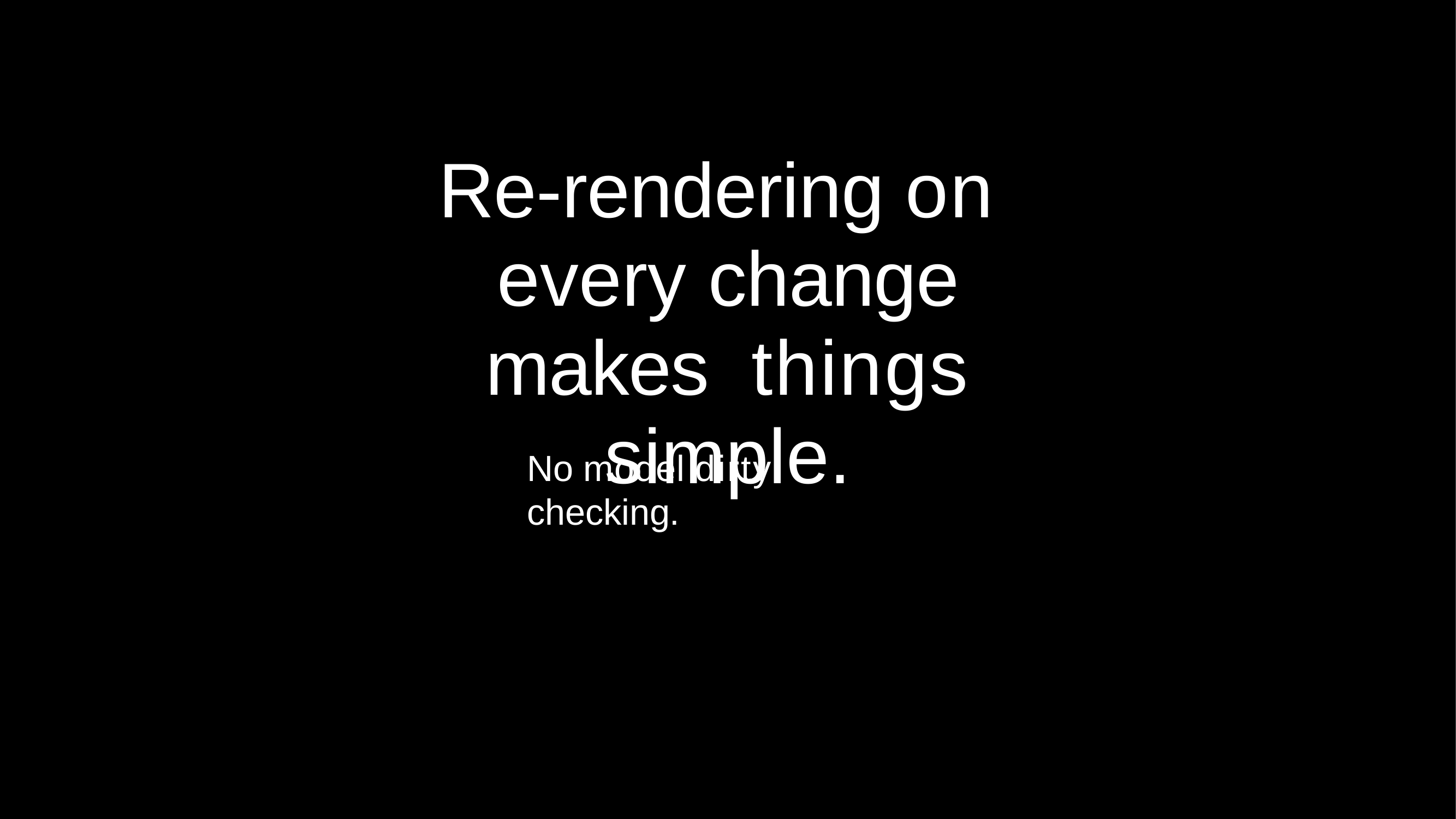

# Re-rendering on  every change makes  things simple.
No model dirty checking.